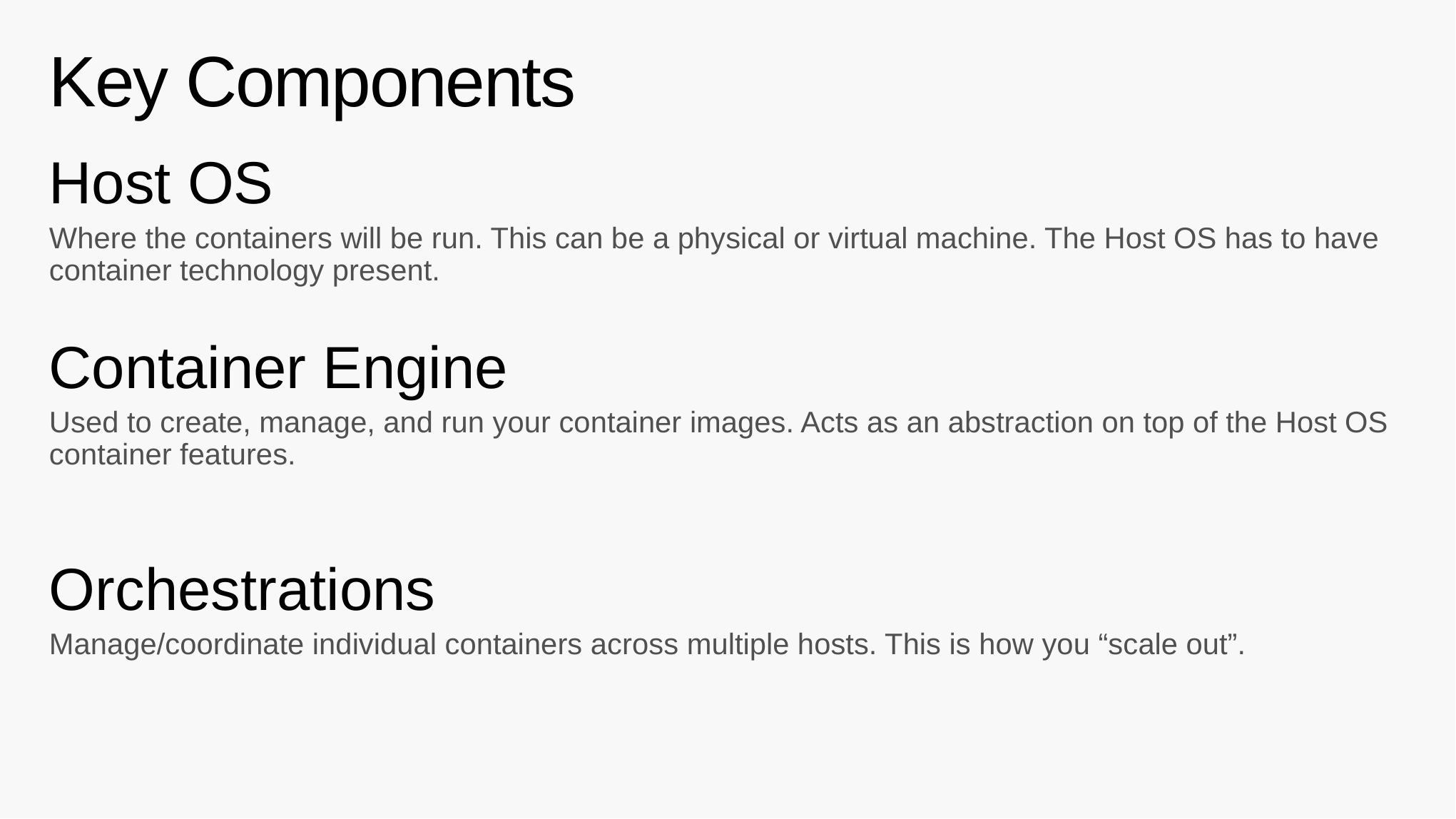

# Key Components
Host OS
Where the containers will be run. This can be a physical or virtual machine. The Host OS has to have container technology present.

Container Engine
Used to create, manage, and run your container images. Acts as an abstraction on top of the Host OS container features.

Orchestrations
Manage/coordinate individual containers across multiple hosts. This is how you “scale out”.